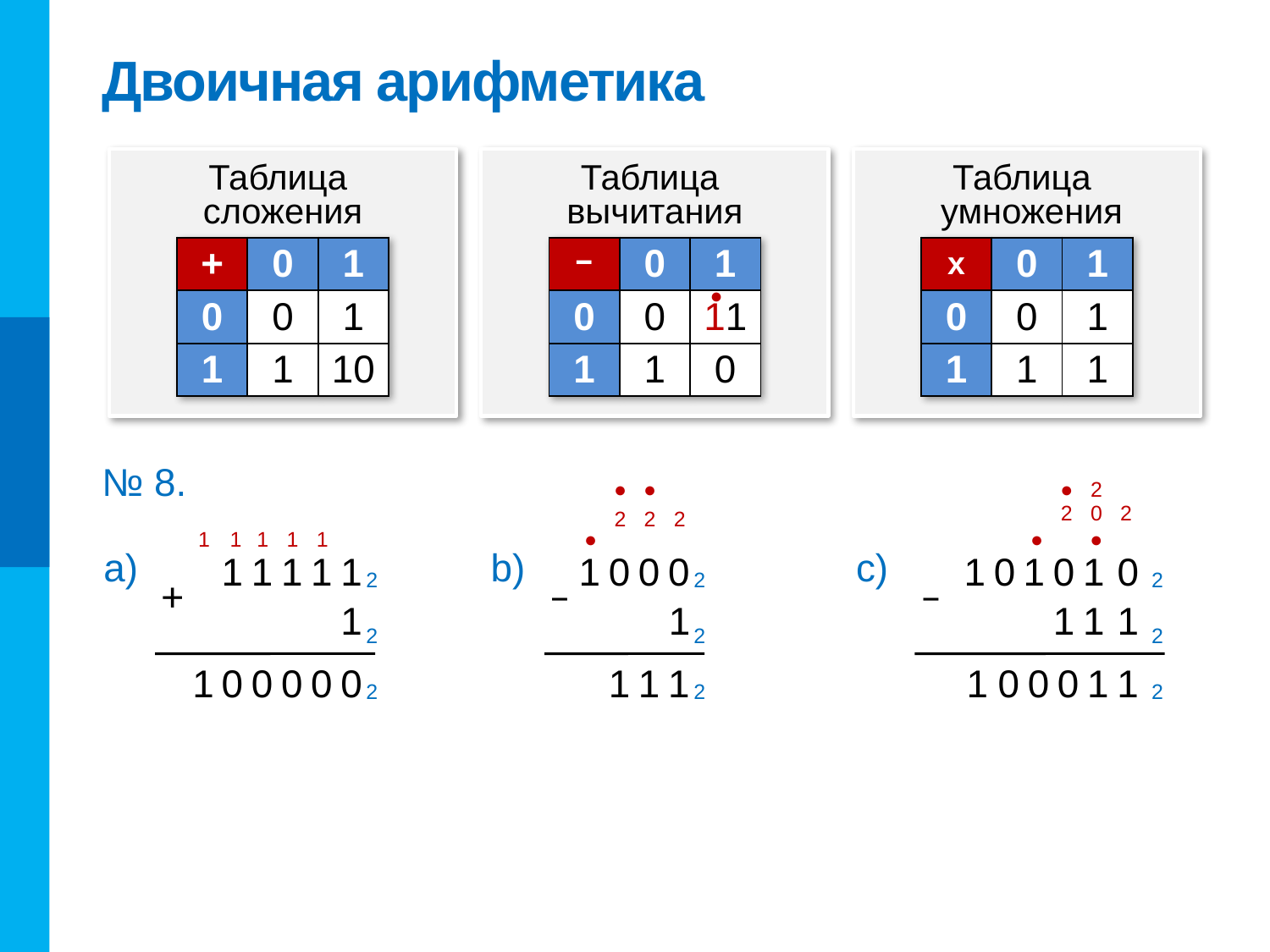

# Двоичная арифметика

Таблица
сложения
| + | 0 | 1 |
| --- | --- | --- |
| 0 | 0 | 1 |
| 1 | 1 | 10 |

Таблица
вычитания
| – | 0 | 1 |
| --- | --- | --- |
| 0 | 0 | 11 |
| 1 | 1 | 0 |

Таблица
 умножения
| х | 0 | 1 |
| --- | --- | --- |
| 0 | 0 | 1 |
| 1 | 1 | 1 |
●
№ 8.

●
●
●
2
2
0
2
2
2
2
1
●

 1
1
1
1

●

●
а)

b)

c)

1
0
0
0
–
1
2
2

0
1
0
1
0
1
–
1
1
1

2
2
1
1
1
1
1
+
1

2
2
1
0
0
0
0
0
1
1
1
1
0
0
0
1
1
2
2
2